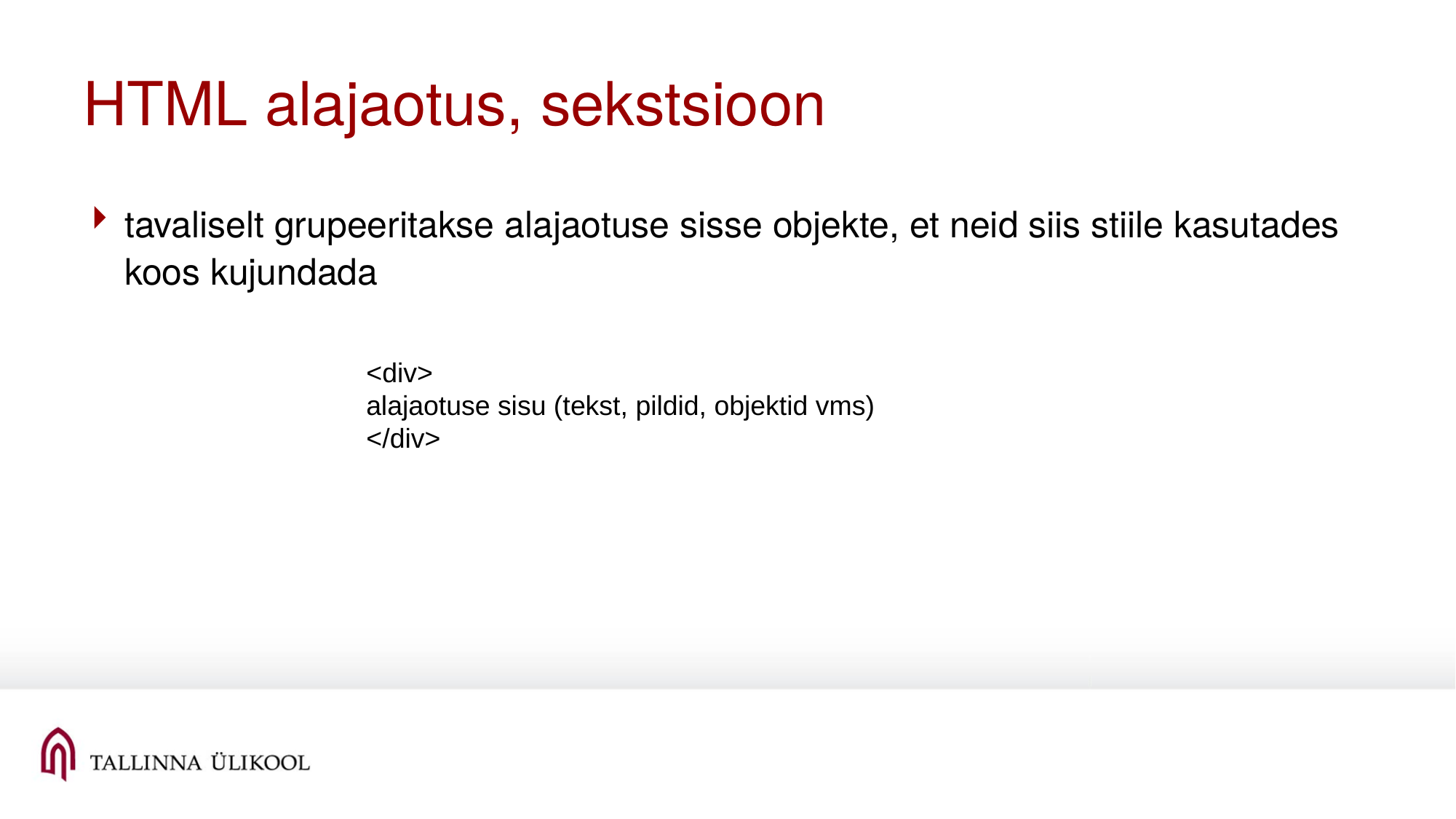

# HTML alajaotus, sekstsioon
tavaliselt grupeeritakse alajaotuse sisse objekte, et neid siis stiile kasutades koos kujundada

<div>
alajaotuse sisu (tekst, pildid, objektid vms)
</div>